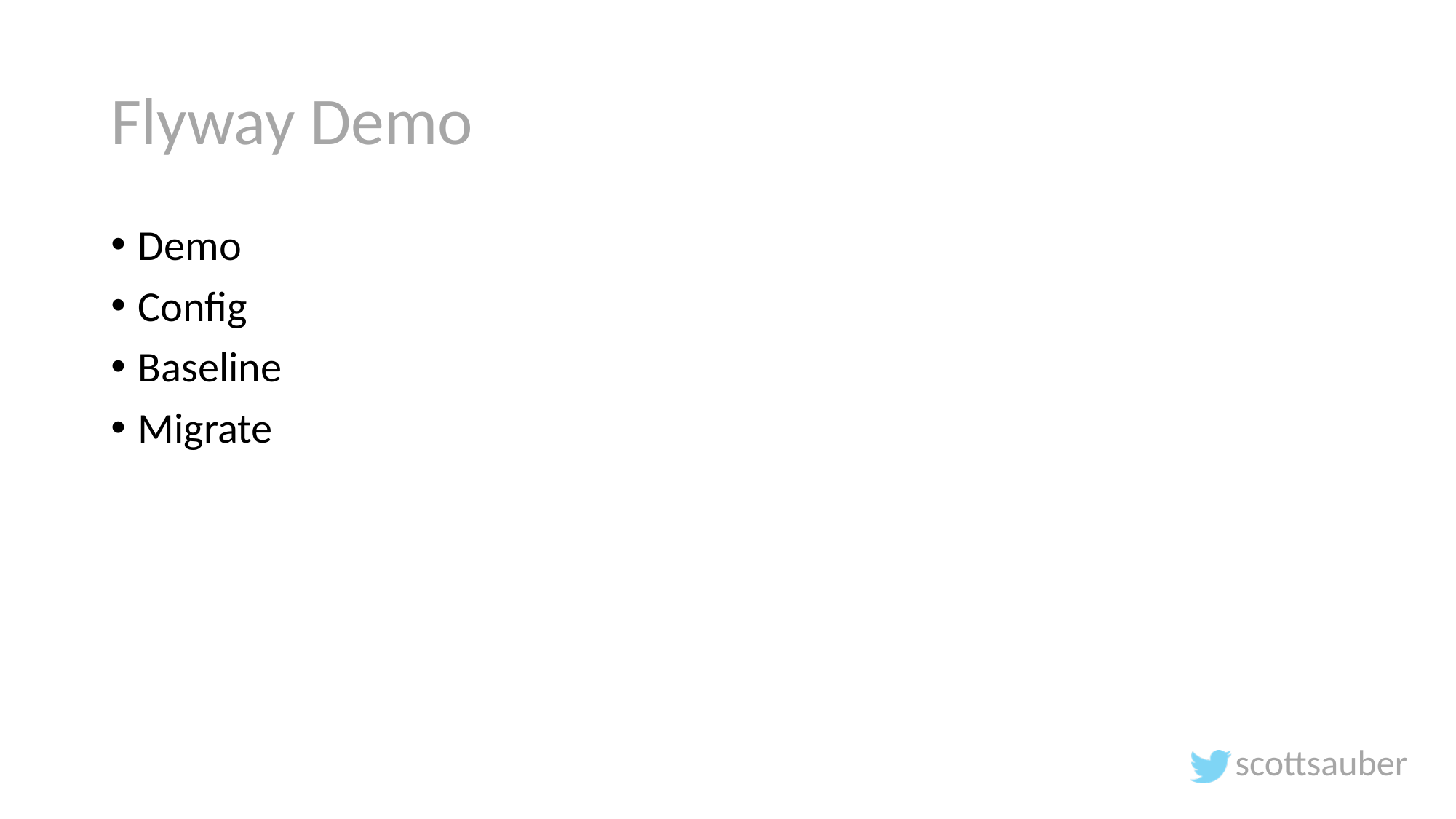

# Flyway Demo
Demo
Config
Baseline
Migrate
scottsauber